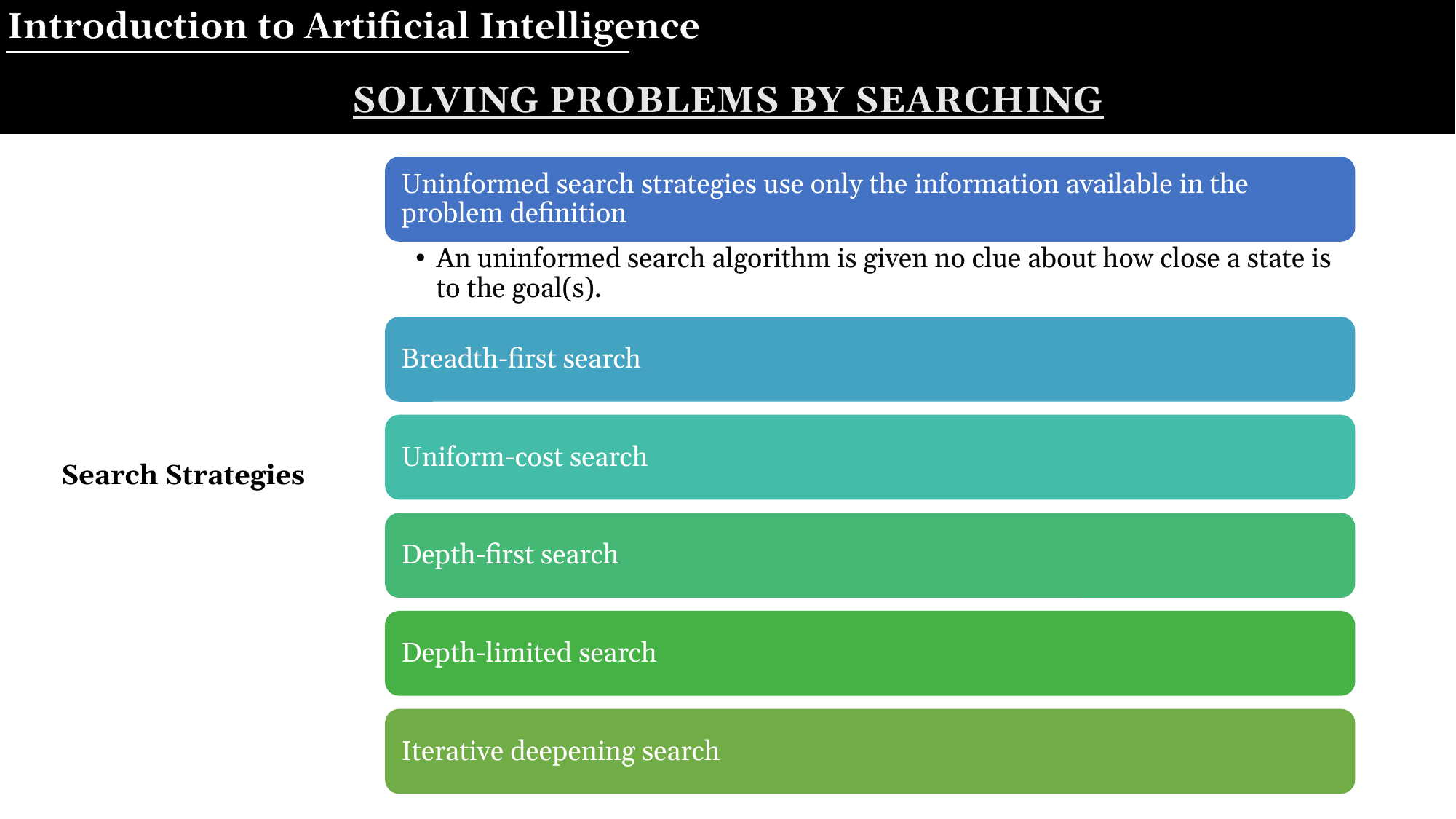

Introduction to Artificial Intelligence
Solving problems by searching
Uninformed search strategies use only the information available in the problem definition
An uninformed search algorithm is given no clue about how close a state is to the goal(s).
Breadth-first search
Uniform-cost search
Depth-first search
Depth-limited search
Iterative deepening search

Search Strategies